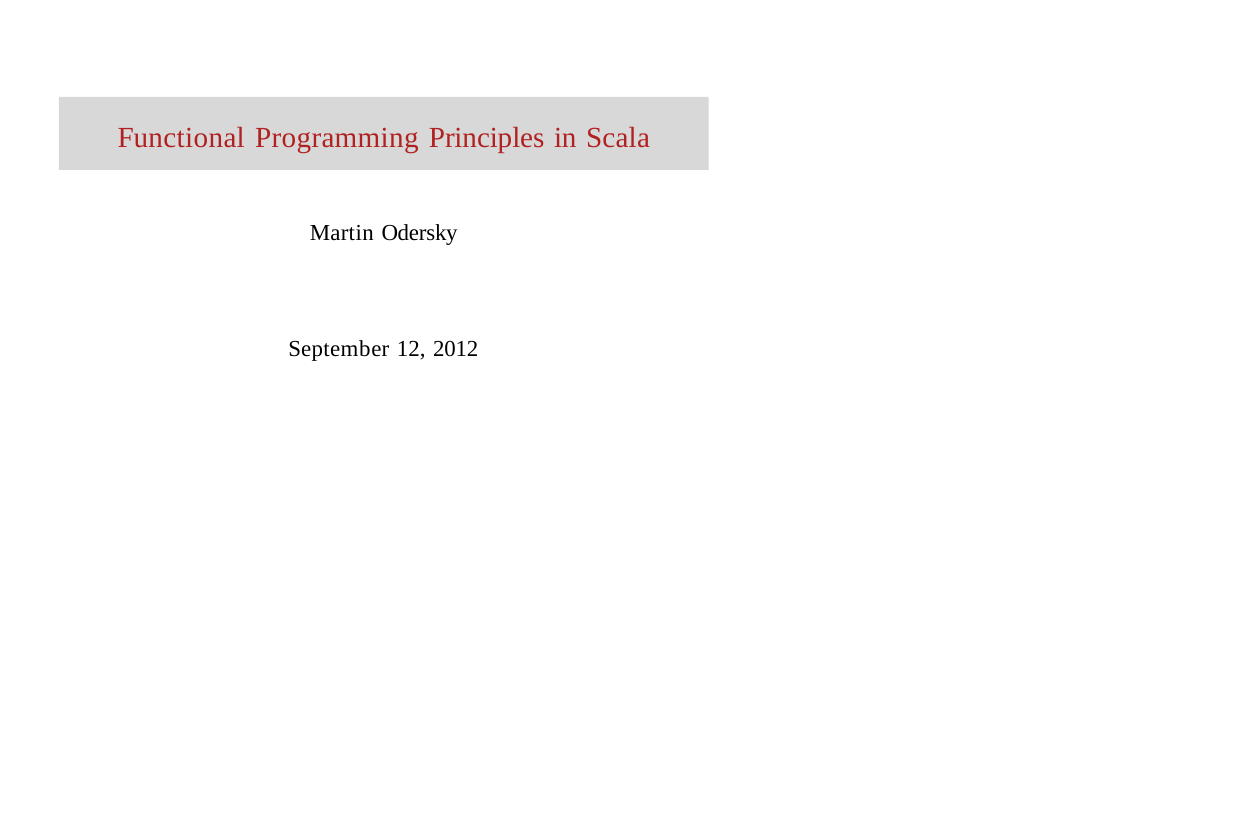

Functional Programming Principles in Scala
Martin Odersky
September 12, 2012